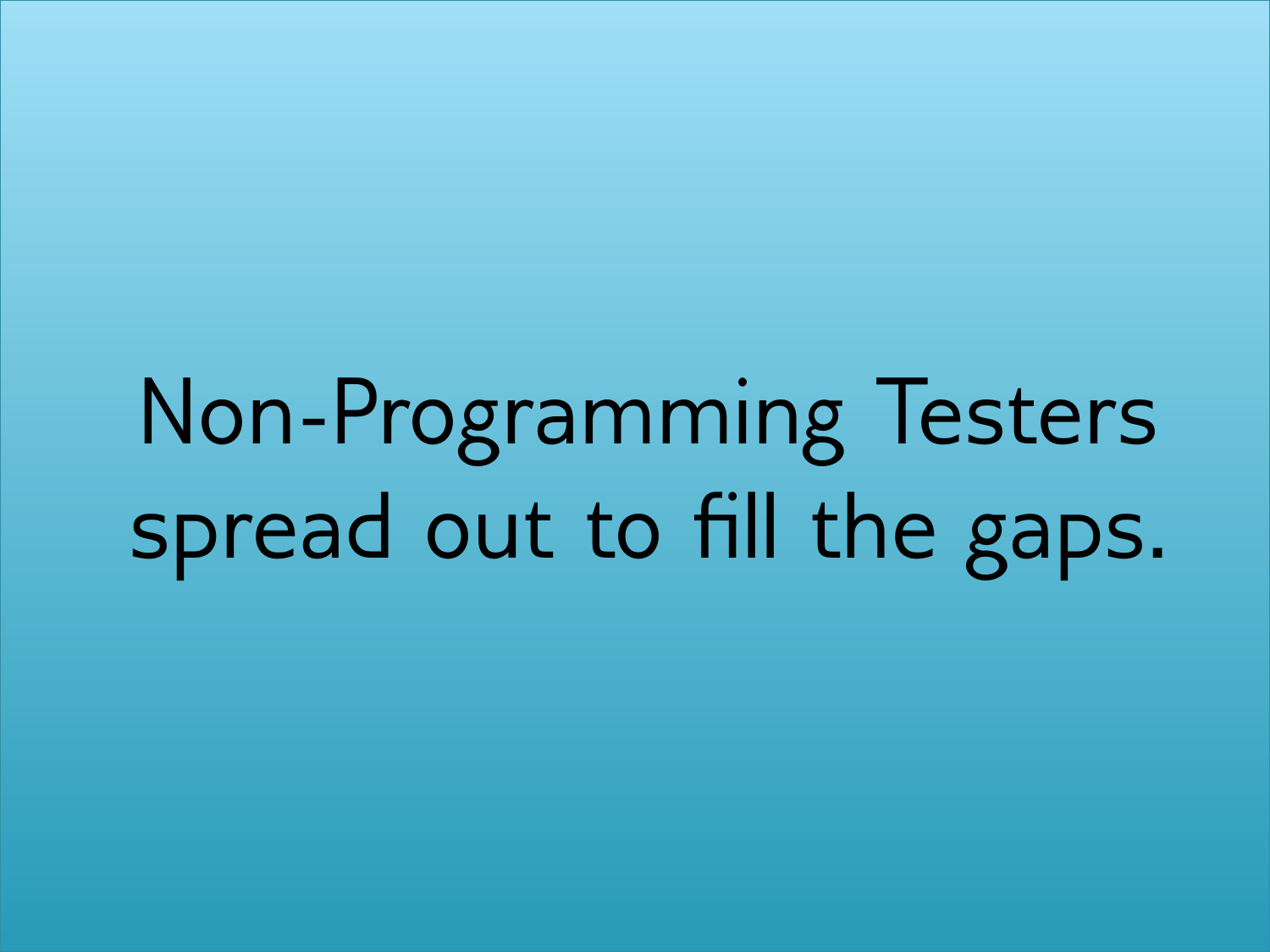

Non-Programming Testers spread out to fill the gaps.
4